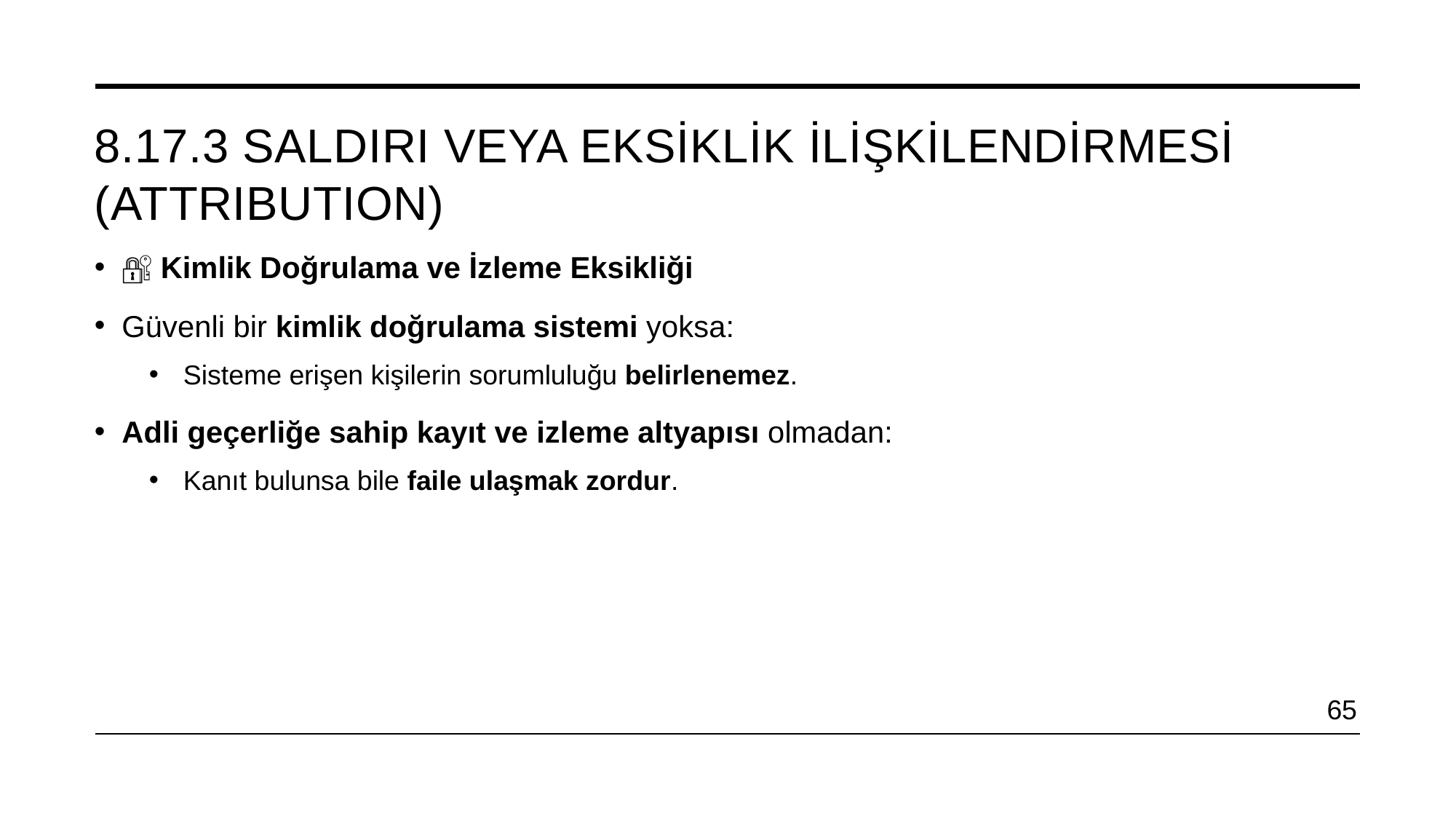

# 8.17.3 Saldırı veya Eksiklik İlişkilendirmesi (Attrıbutıon)
🔐 Kimlik Doğrulama ve İzleme Eksikliği
Güvenli bir kimlik doğrulama sistemi yoksa:
Sisteme erişen kişilerin sorumluluğu belirlenemez.
Adli geçerliğe sahip kayıt ve izleme altyapısı olmadan:
Kanıt bulunsa bile faile ulaşmak zordur.
65